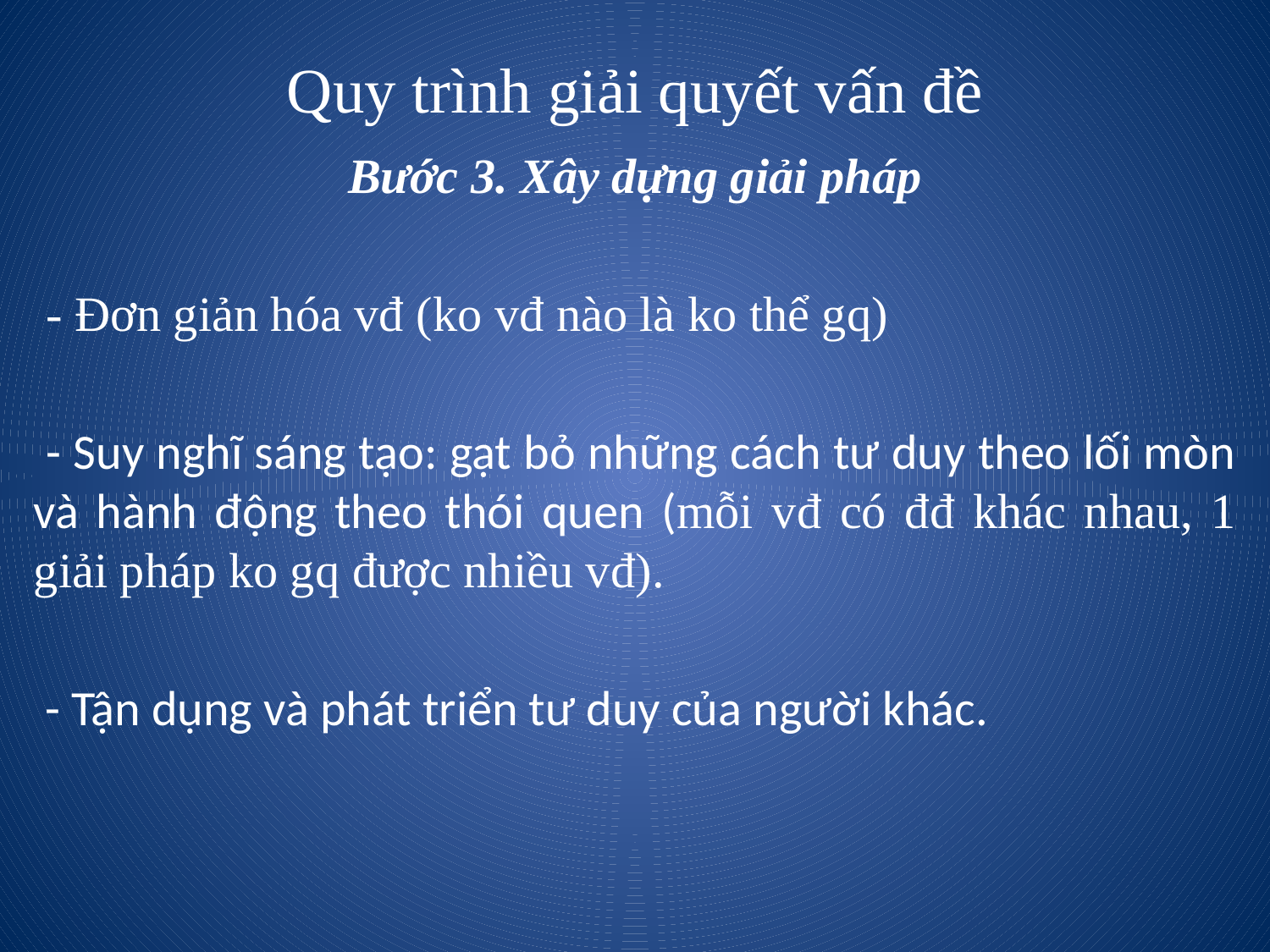

# Quy trình giải quyết vấn đề
Bước 3. Xây dựng giải pháp

 - Đơn giản hóa vđ (ko vđ nào là ko thể gq)

 - Suy nghĩ sáng tạo: gạt bỏ những cách tư duy theo lối mòn và hành động theo thói quen (mỗi vđ có đđ khác nhau, 1 giải pháp ko gq được nhiều vđ).

 - Tận dụng và phát triển tư duy của người khác.